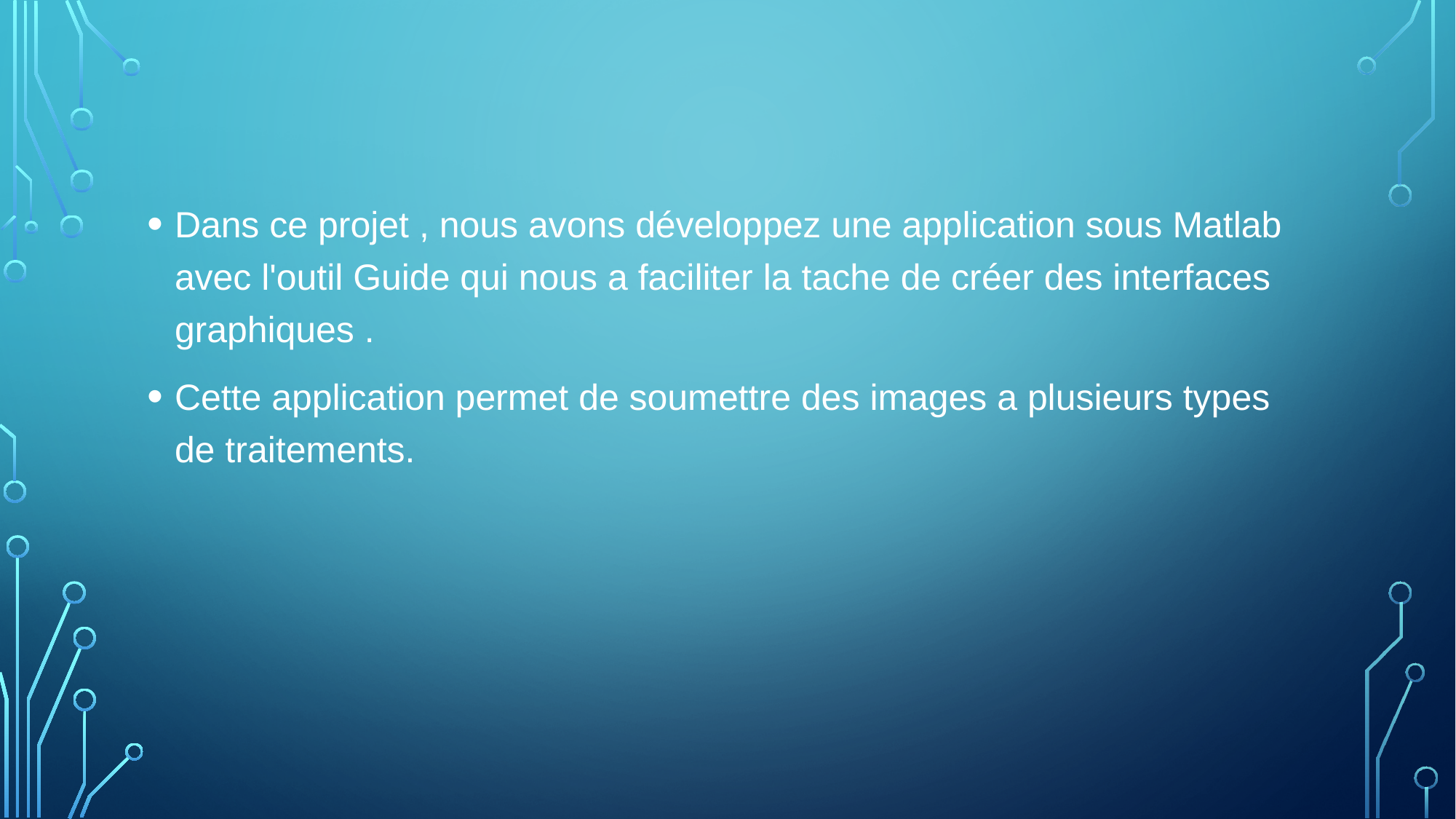

Dans ce projet , nous avons développez une application sous Matlab avec l'outil Guide qui nous a faciliter la tache de créer des interfaces graphiques .
Cette application permet de soumettre des images a plusieurs types de traitements.